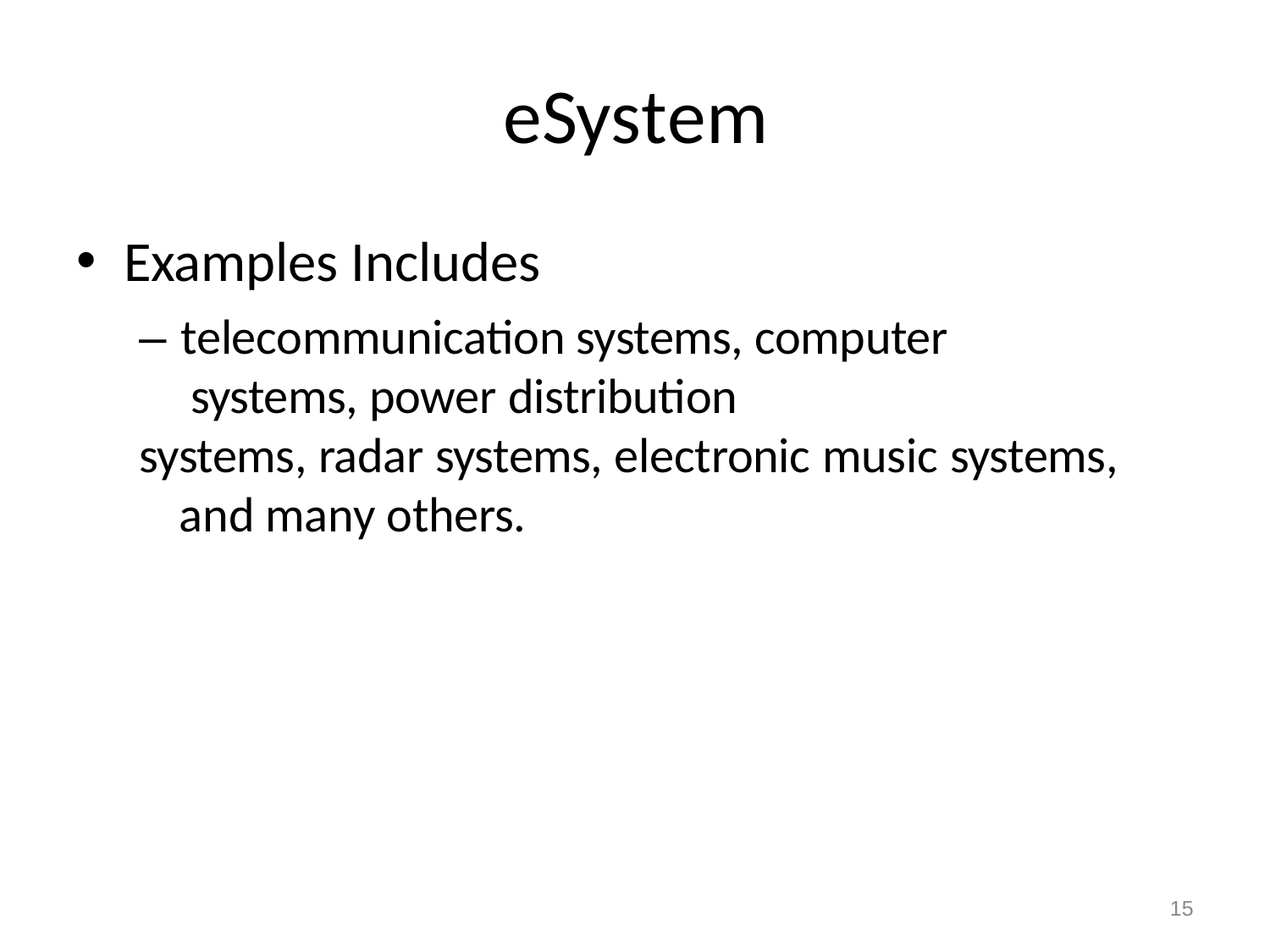

# eSystem
Examples Includes
– telecommunication systems, computer  systems, power distribution
systems, radar systems, electronic music systems,  and many others.
15